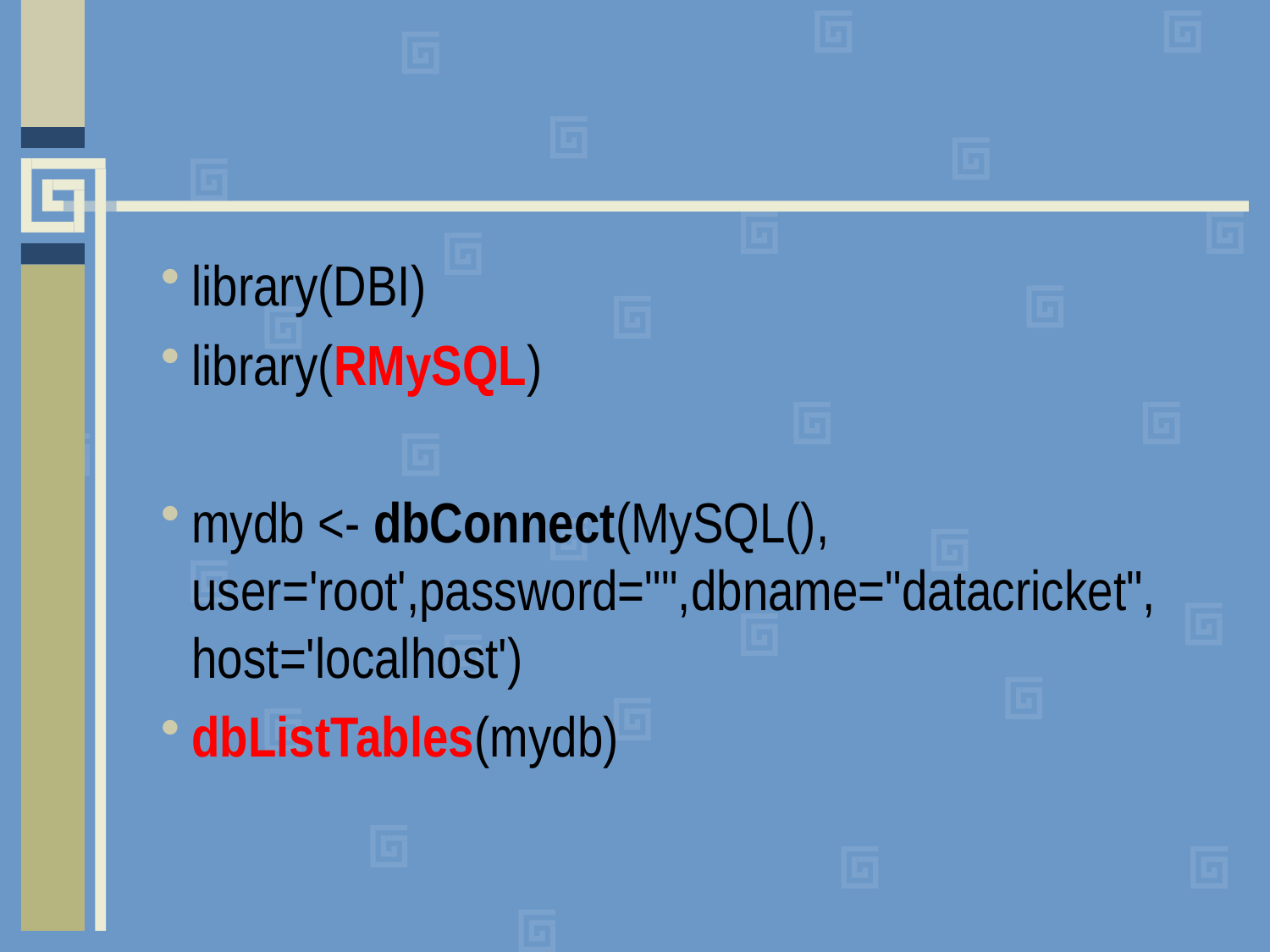

#
library(DBI)
library(RMySQL)

mydb <- dbConnect(MySQL(), user='root',password="",dbname="datacricket", host='localhost')
dbListTables(mydb)